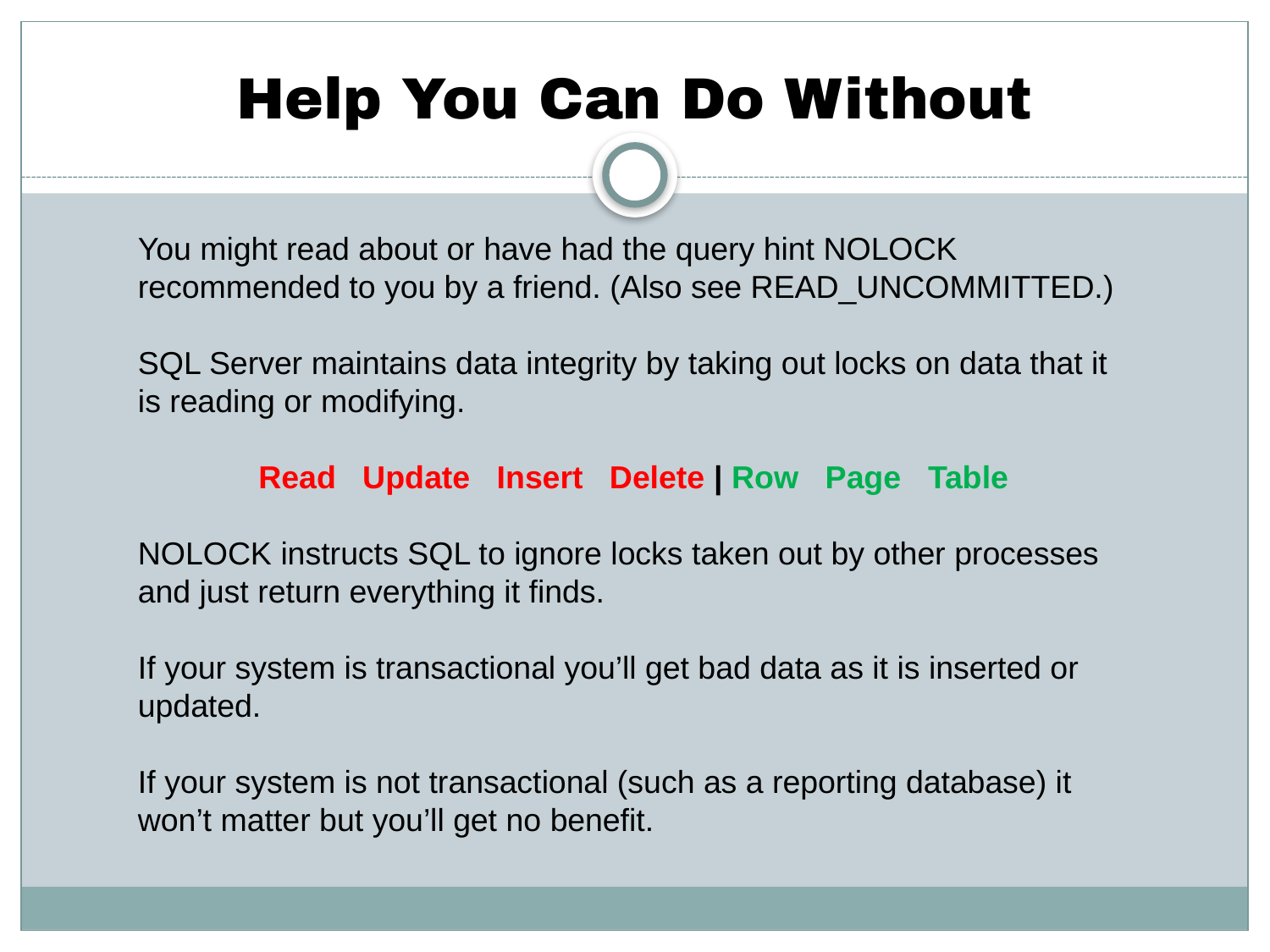

# Help You Can Do Without
You might read about or have had the query hint NOLOCK recommended to you by a friend. (Also see READ_UNCOMMITTED.)

SQL Server maintains data integrity by taking out locks on data that it is reading or modifying.

Read   Update   Insert   Delete | Row   Page   Table

NOLOCK instructs SQL to ignore locks taken out by other processes and just return everything it finds.

If your system is transactional you’ll get bad data as it is inserted or updated.

If your system is not transactional (such as a reporting database) it won’t matter but you’ll get no benefit.